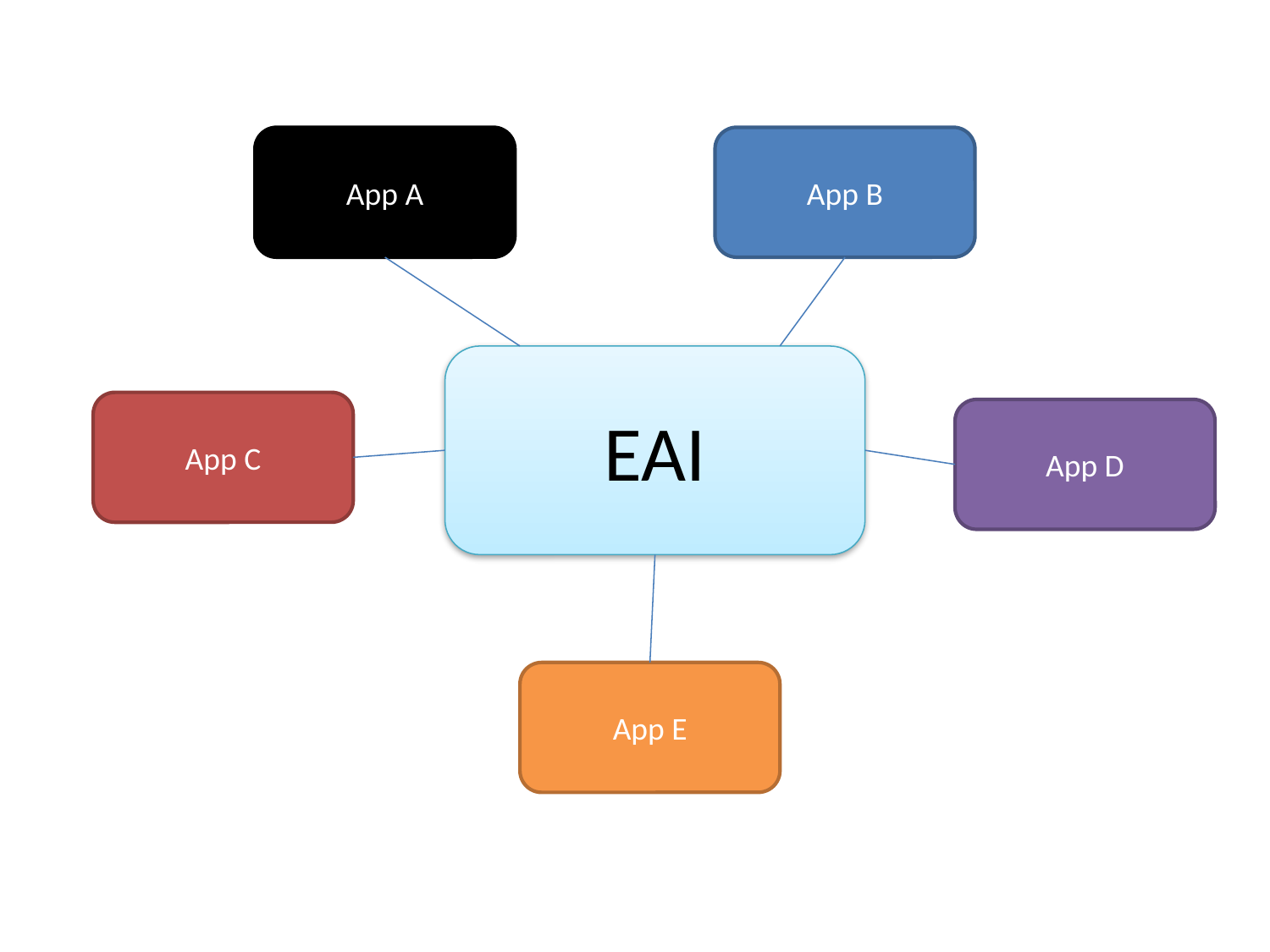

App A
App B
EAI
App C
App D
App E